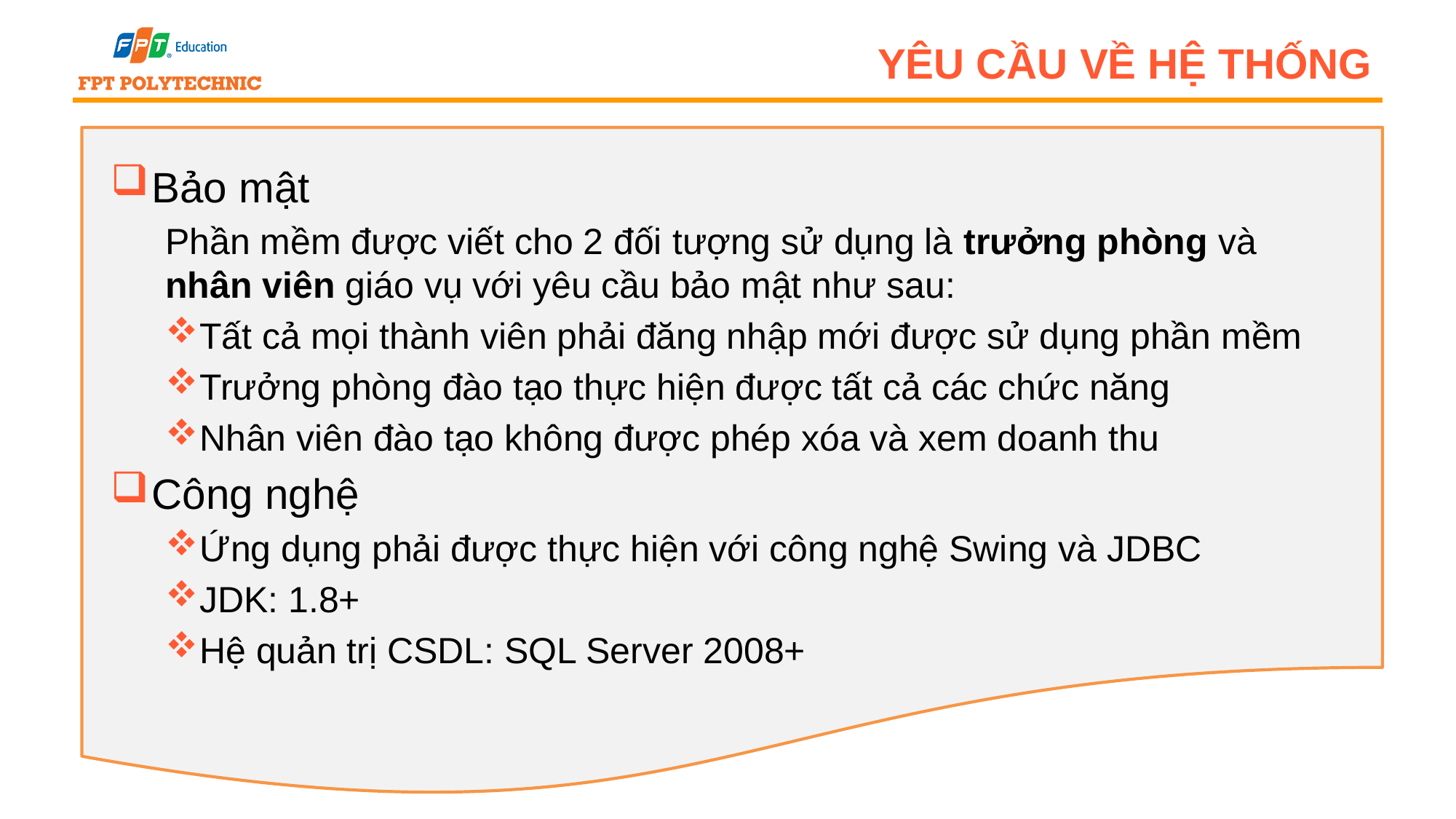

# Yêu cầu về hệ thống

Bảo mật
Phần mềm được viết cho 2 đối tượng sử dụng là trưởng phòng và nhân viên giáo vụ với yêu cầu bảo mật như sau:
Tất cả mọi thành viên phải đăng nhập mới được sử dụng phần mềm
Trưởng phòng đào tạo thực hiện được tất cả các chức năng
Nhân viên đào tạo không được phép xóa và xem doanh thu
Công nghệ
Ứng dụng phải được thực hiện với công nghệ Swing và JDBC
JDK: 1.8+
Hệ quản trị CSDL: SQL Server 2008+